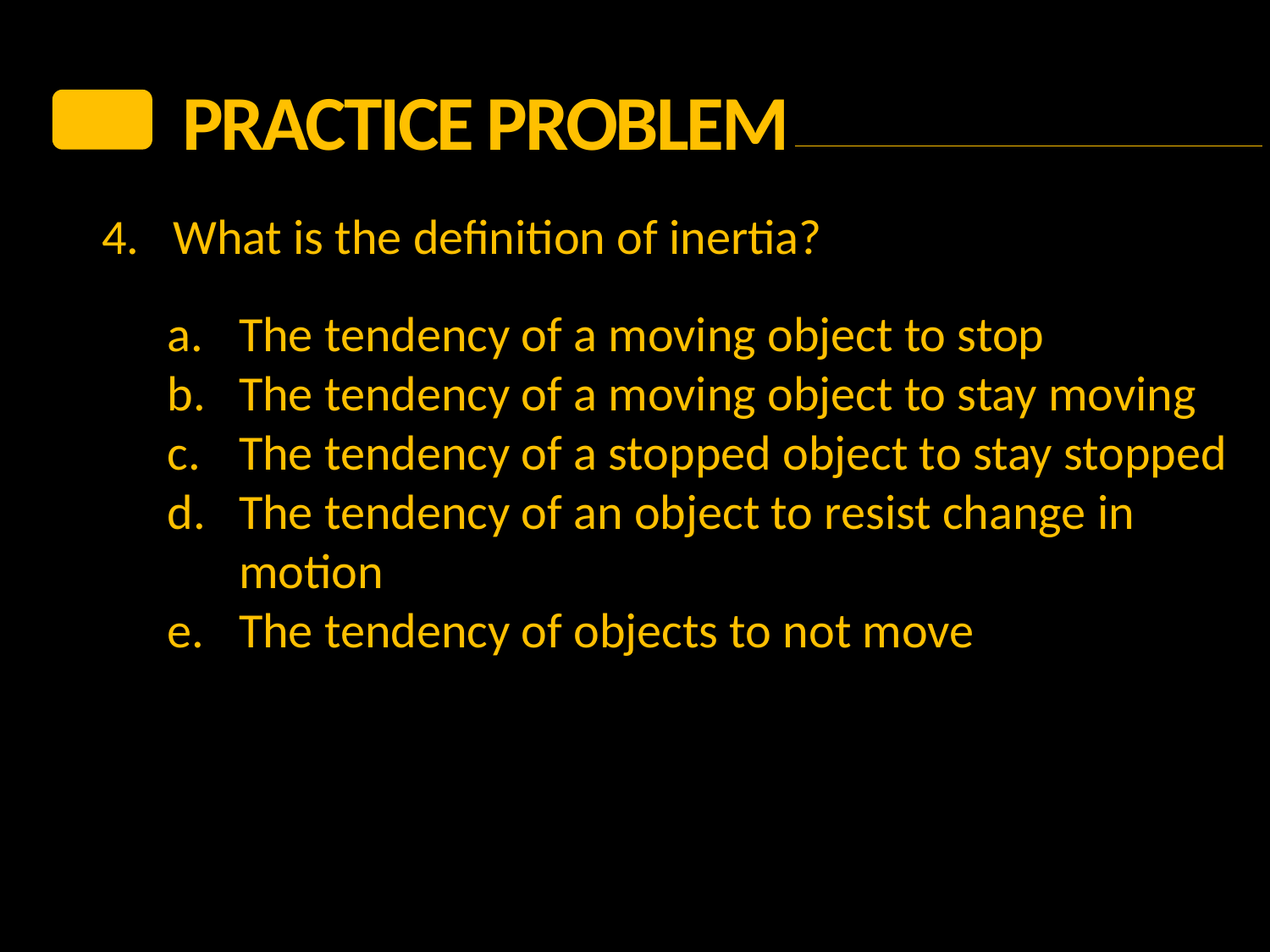

PRACTICE Problem

4.	What is the definition of inertia?
The tendency of a moving object to stop
The tendency of a moving object to stay moving
The tendency of a stopped object to stay stopped
The tendency of an object to resist change in motion
The tendency of objects to not move